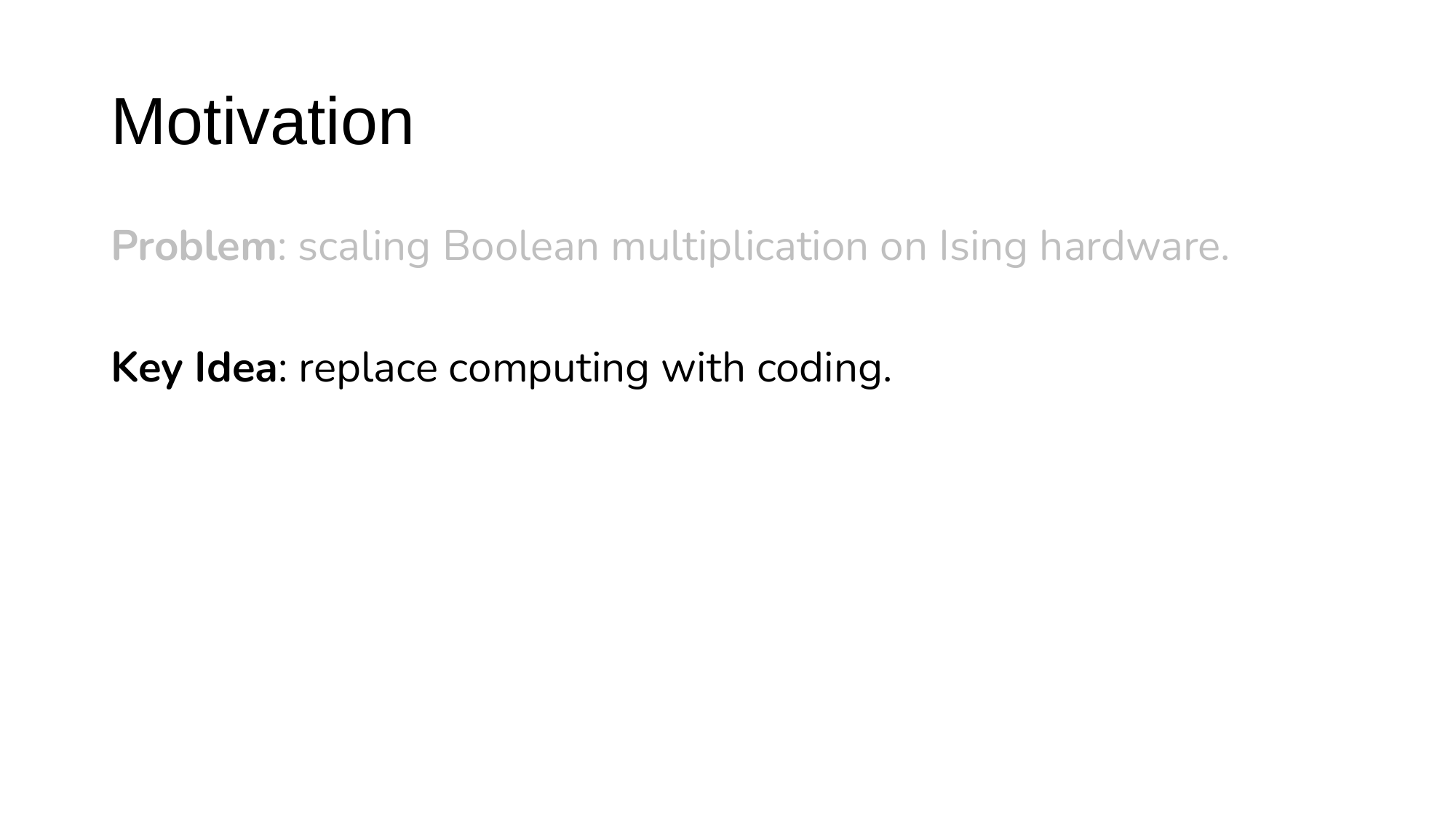

# Motivation
Problem: scaling Boolean multiplication on Ising hardware.

Key Idea: replace computing with coding.